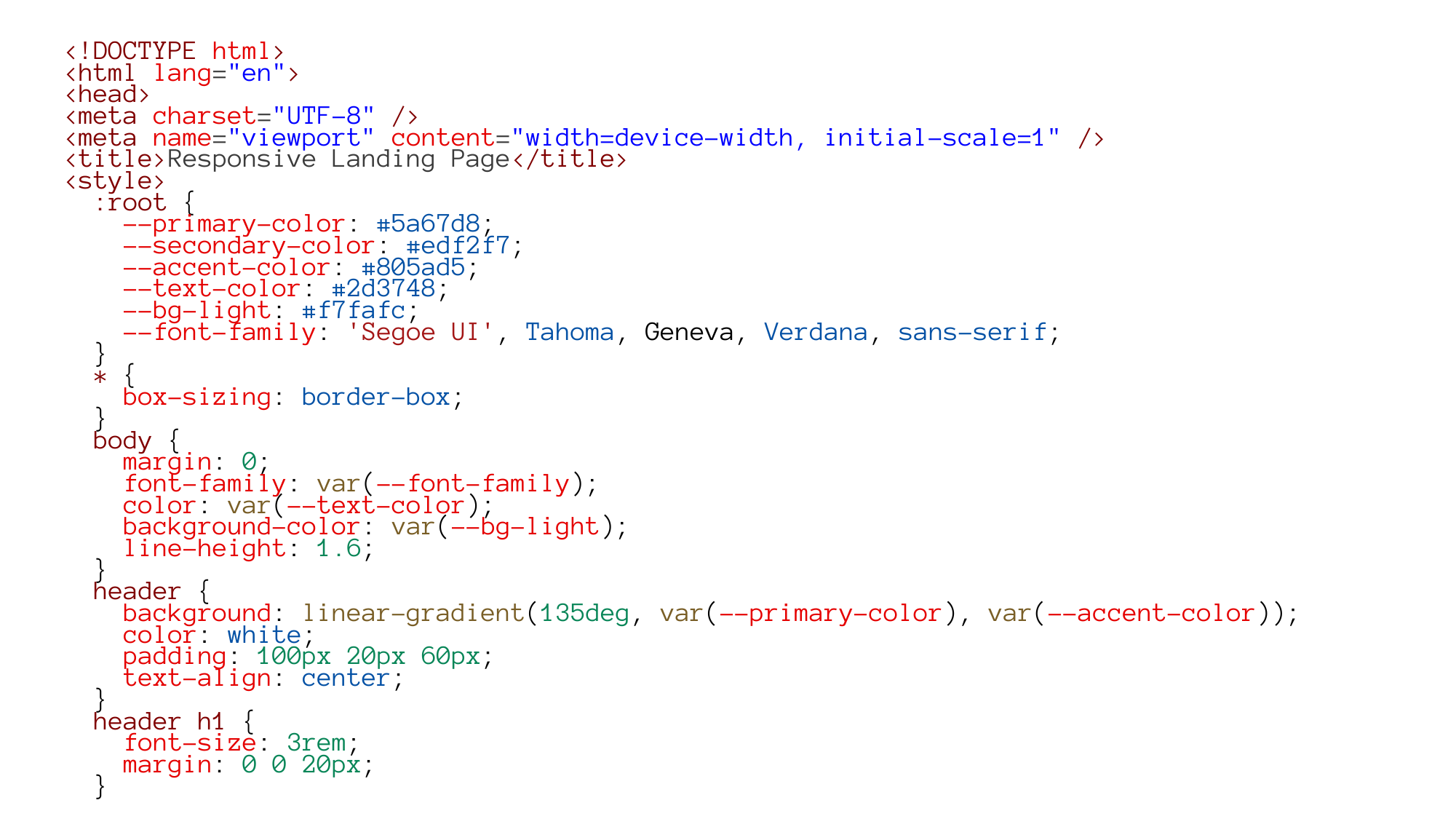

<!DOCTYPE html>
<html lang="en">
<head>
<meta charset="UTF-8" />
<meta name="viewport" content="width=device-width, initial-scale=1" />
<title>Responsive Landing Page</title>
<style>
  :root {
    --primary-color: #5a67d8;
    --secondary-color: #edf2f7;
    --accent-color: #805ad5;
    --text-color: #2d3748;
    --bg-light: #f7fafc;
    --font-family: 'Segoe UI', Tahoma, Geneva, Verdana, sans-serif;
  }
  * {
    box-sizing: border-box;
  }
  body {
    margin: 0;
    font-family: var(--font-family);
    color: var(--text-color);
    background-color: var(--bg-light);
    line-height: 1.6;
  }
  header {
    background: linear-gradient(135deg, var(--primary-color), var(--accent-color));
    color: white;
    padding: 100px 20px 60px;
    text-align: center;
  }
  header h1 {
    font-size: 3rem;
    margin: 0 0 20px;
  }